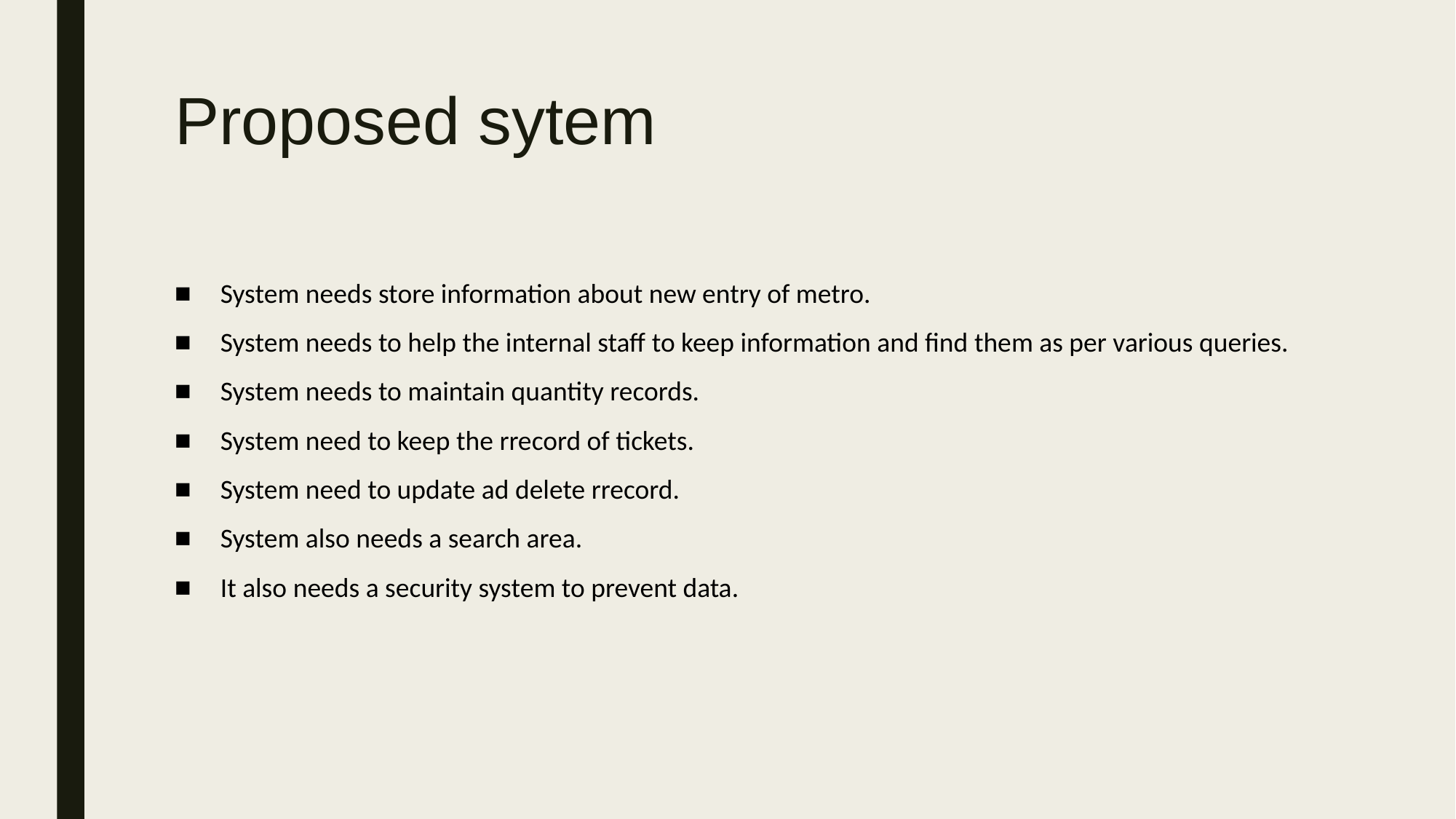

# Proposed sytem
System needs store information about new entry of metro.
System needs to help the internal staff to keep information and find them as per various queries.
System needs to maintain quantity records.
System need to keep the rrecord of tickets.
System need to update ad delete rrecord.
System also needs a search area.
It also needs a security system to prevent data.